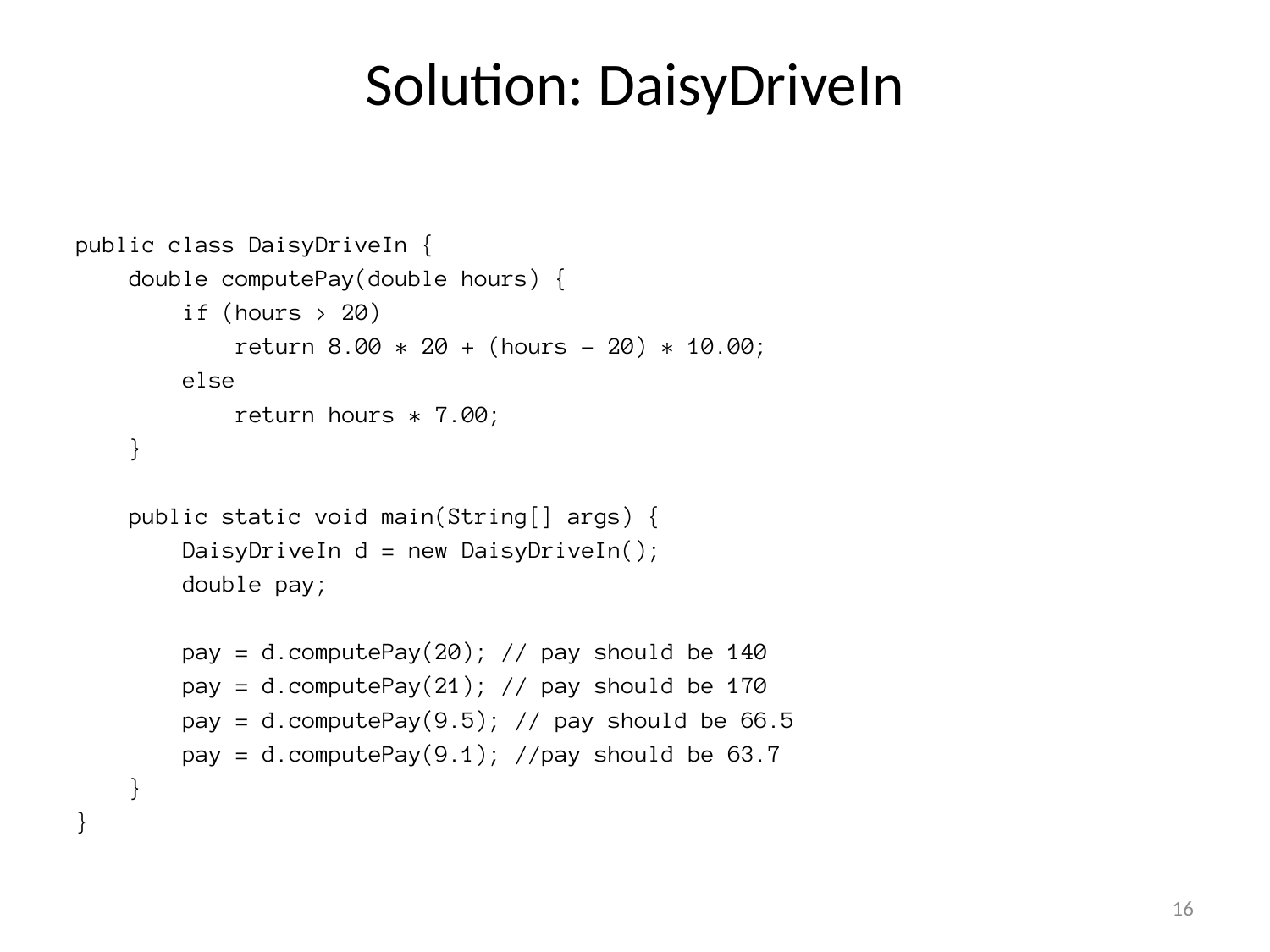

# Solution: DaisyDriveIn
public class DaisyDriveIn {
    double computePay(double hours) {
        if (hours > 20)
            return 8.00 * 20 + (hours - 20) * 10.00;
        else
            return hours * 7.00;
    }

    public static void main(String[] args) {
        DaisyDriveIn d = new DaisyDriveIn();
        double pay;

        pay = d.computePay(20); // pay should be 140
        pay = d.computePay(21); // pay should be 170
        pay = d.computePay(9.5); // pay should be 66.5
        pay = d.computePay(9.1); //pay should be 63.7
    }
}
16